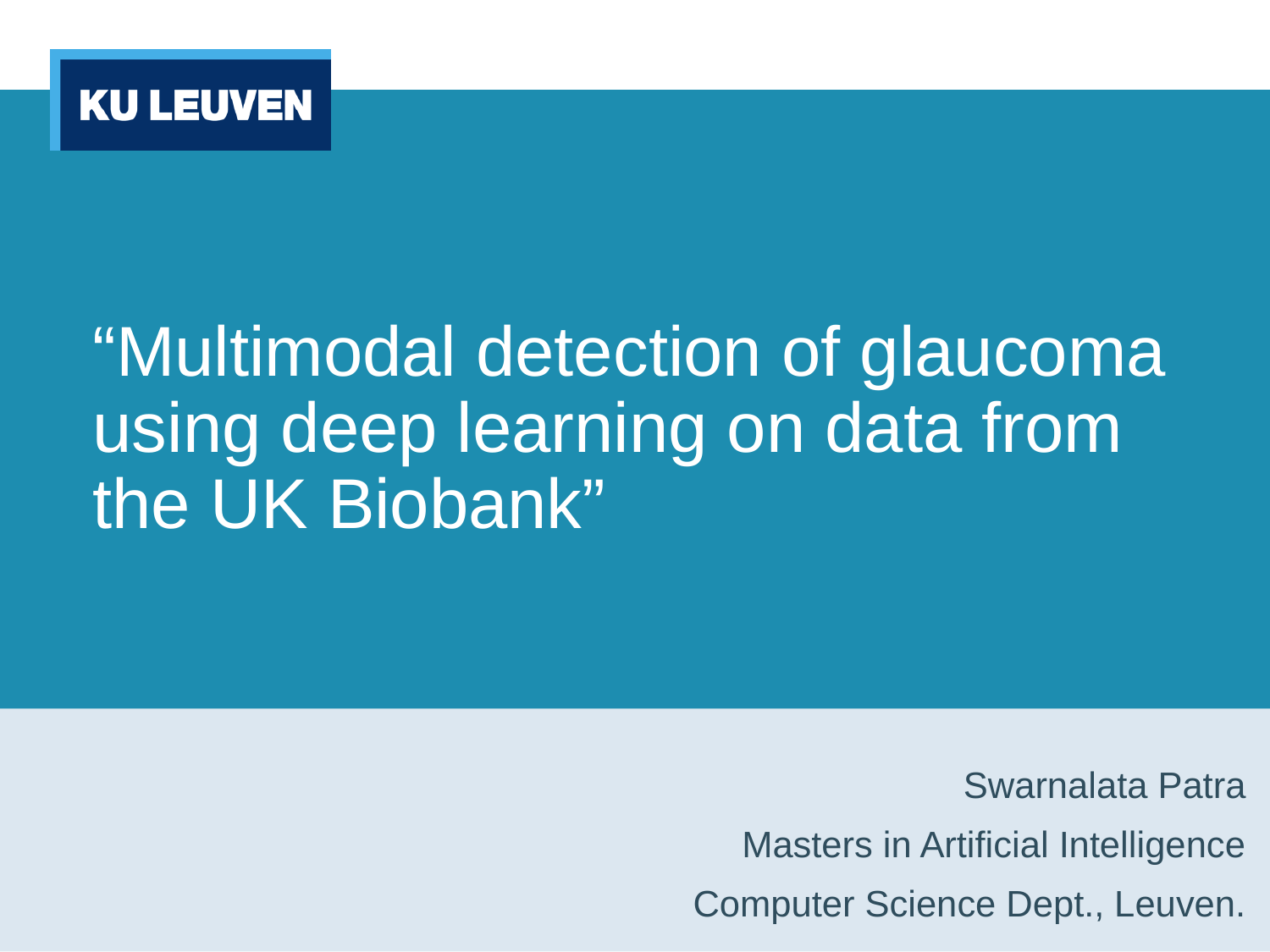

# “Multimodal detection of glaucoma using deep learning on data from the UK Biobank”
Swarnalata Patra
Masters in Artificial Intelligence
Computer Science Dept., Leuven.